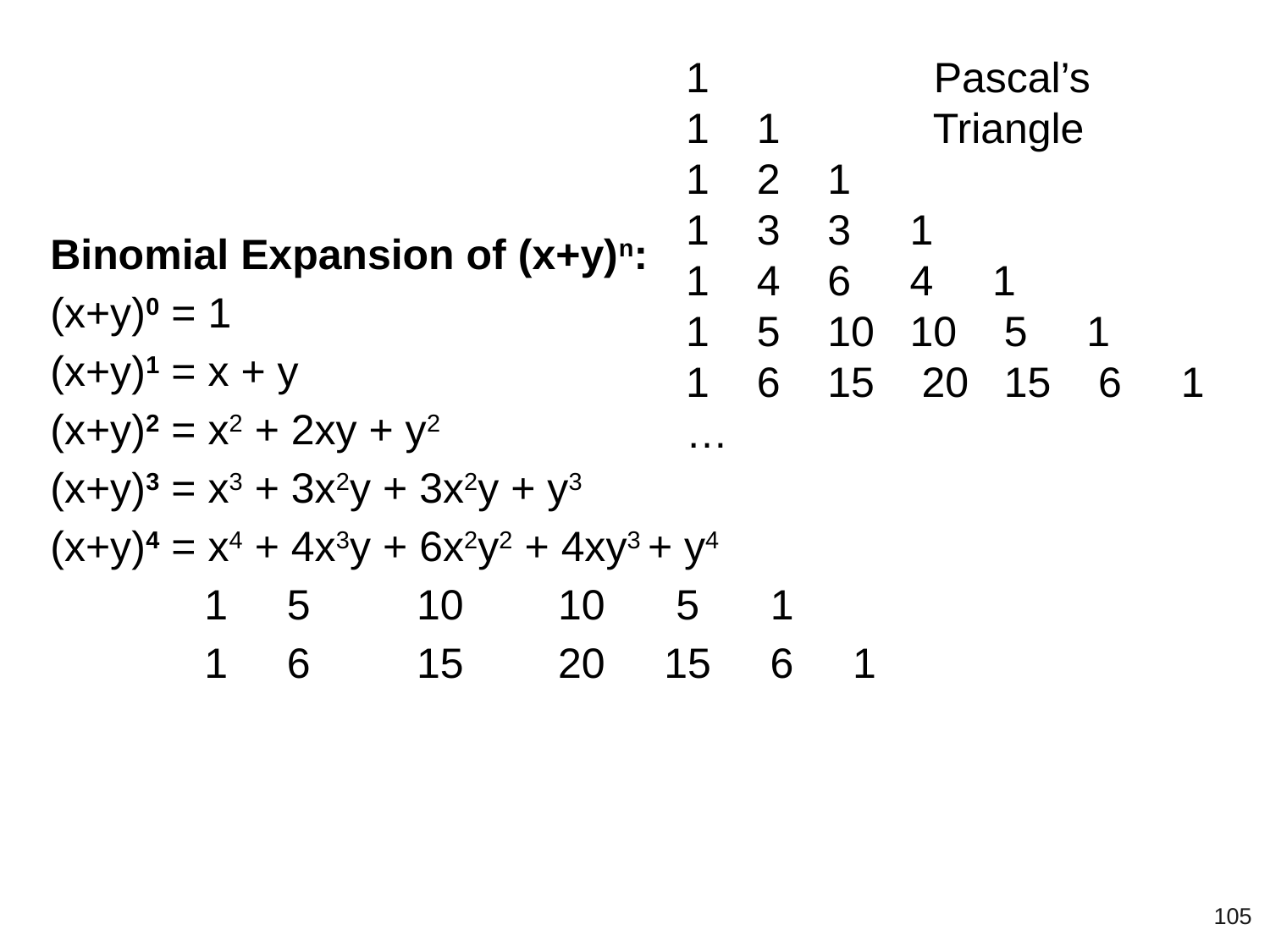

Binomial Expansion of (x+y)n:
(x+y)0 = 1
(x+y)1 = x + y
(x+y)2 = x2 + 2xy + y2
(x+y)3 = x3 + 3x2y + 3x2y + y3
(x+y)4 = x4 + 4x3y + 6x2y2 + 4xy3 + y4
             1     5         10        10      5      1
             1     6         15        20     15     6     1
1                   Pascal’s
1    1             Triangle
1    2    1
1    3    3     1
1    4    6     4     1
1    5    10   10    5     1
1    6    15    20   15    6     1
…
105